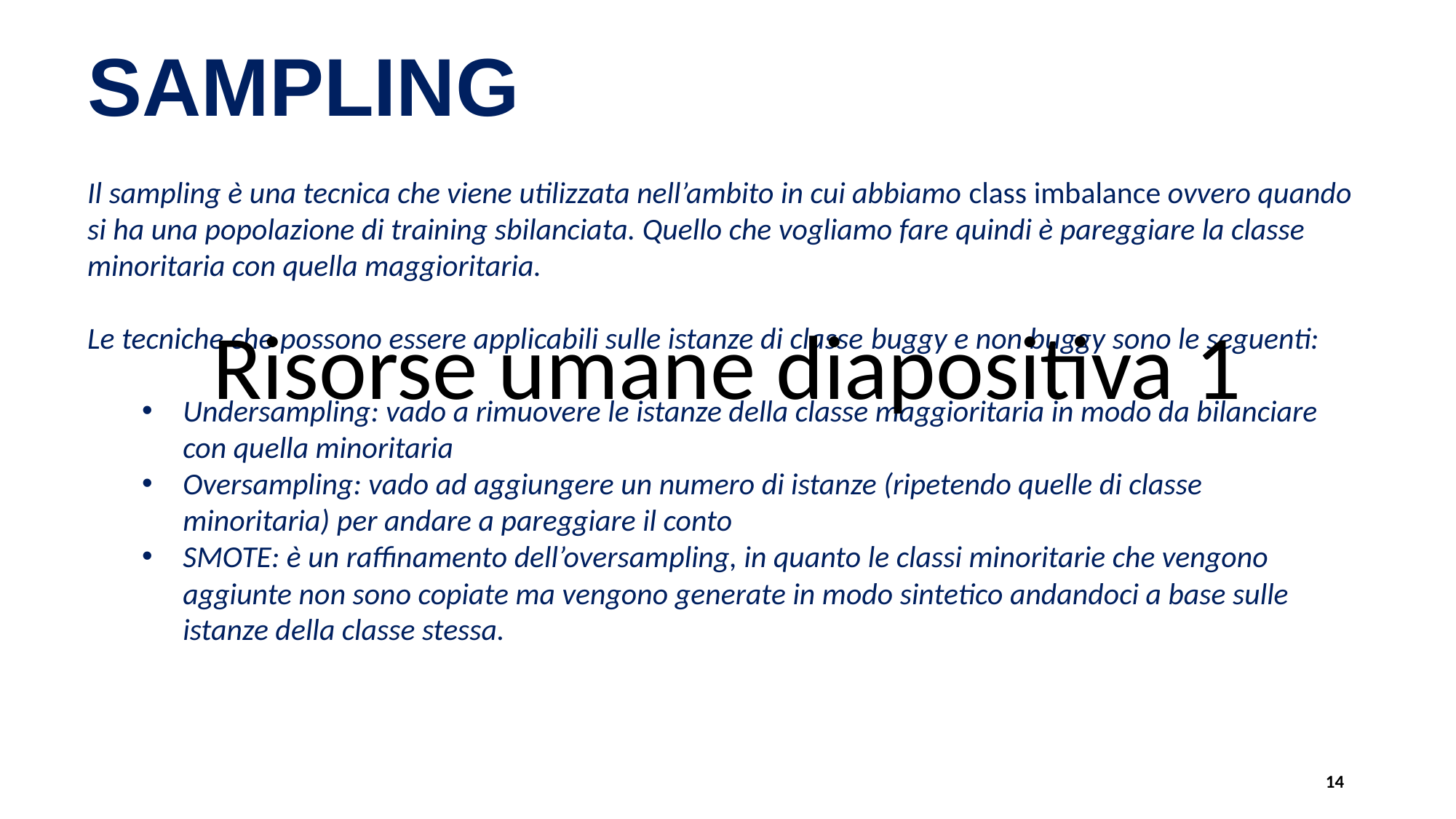

SAMPLING
# Risorse umane diapositiva 1
Il sampling è una tecnica che viene utilizzata nell’ambito in cui abbiamo class imbalance ovvero quando si ha una popolazione di training sbilanciata. Quello che vogliamo fare quindi è pareggiare la classe minoritaria con quella maggioritaria.

Le tecniche che possono essere applicabili sulle istanze di classe buggy e non buggy sono le seguenti:

Undersampling: vado a rimuovere le istanze della classe maggioritaria in modo da bilanciare con quella minoritaria
Oversampling: vado ad aggiungere un numero di istanze (ripetendo quelle di classe minoritaria) per andare a pareggiare il conto
SMOTE: è un raffinamento dell’oversampling, in quanto le classi minoritarie che vengono aggiunte non sono copiate ma vengono generate in modo sintetico andandoci a base sulle istanze della classe stessa.
14